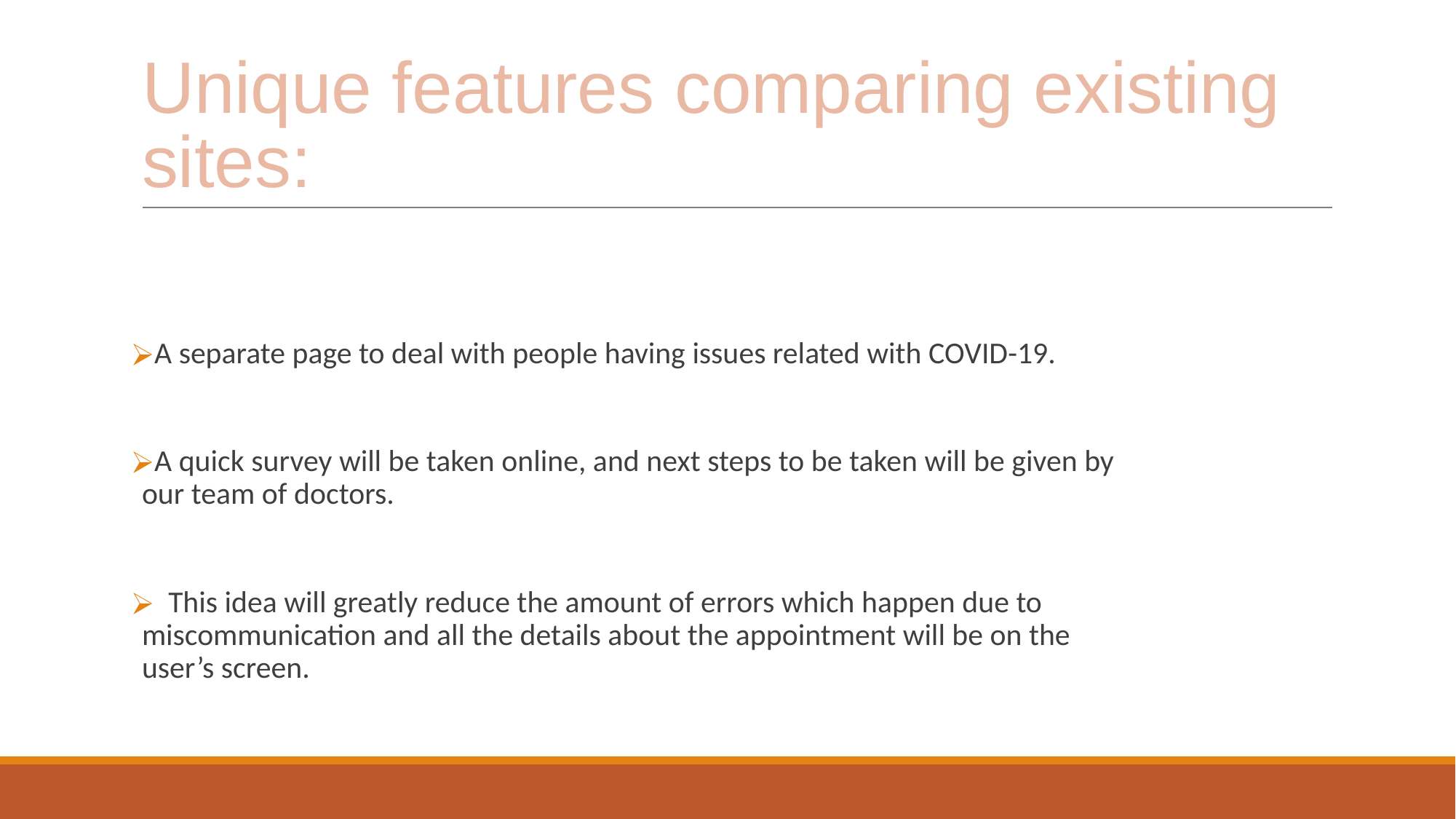

# Unique features comparing existing sites:

A separate page to deal with people having issues related with COVID-19.

A quick survey will be taken online, and next steps to be taken will be given by our team of doctors.

  This idea will greatly reduce the amount of errors which happen due to miscommunication and all the details about the appointment will be on the user’s screen.